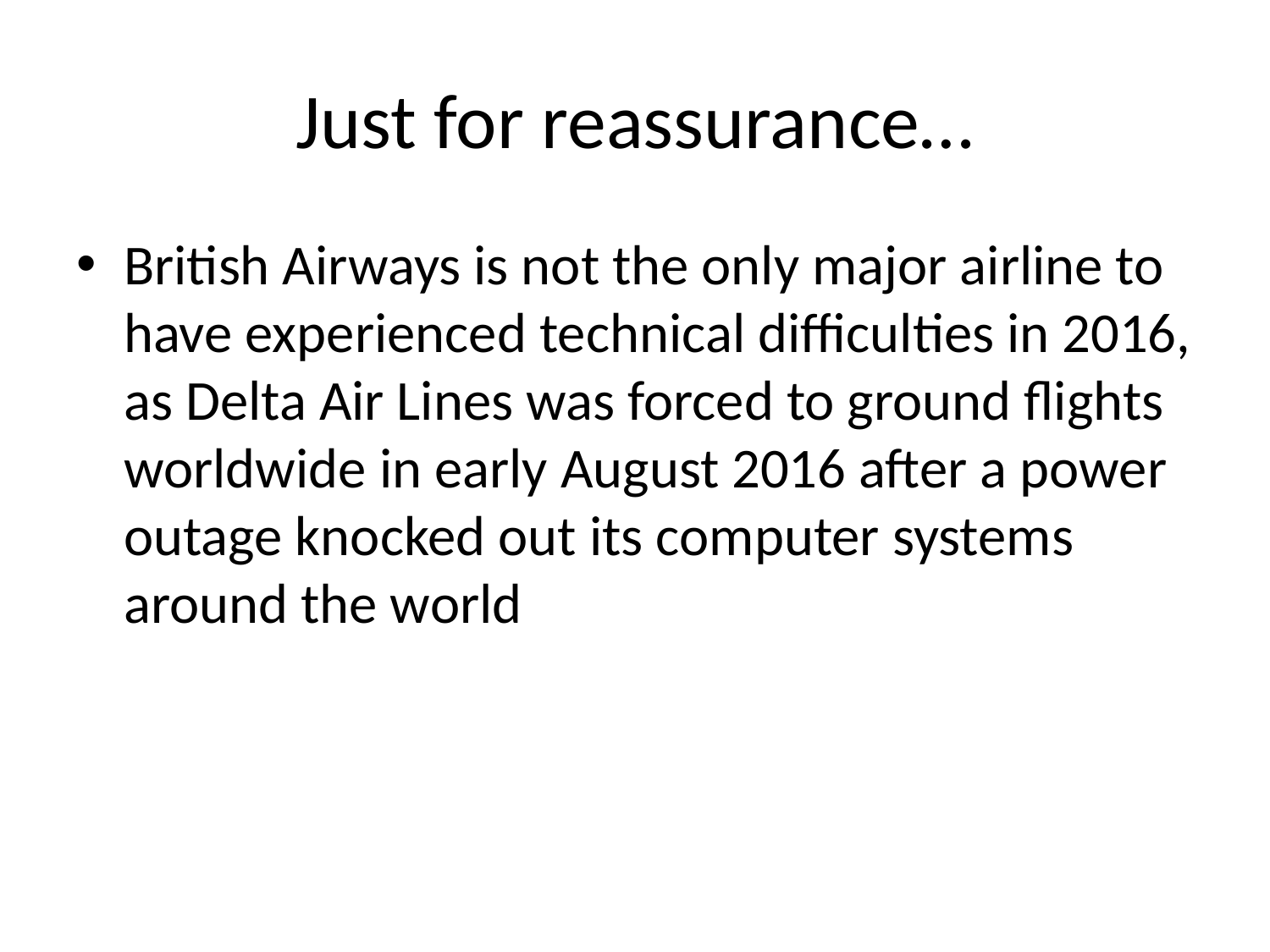

# Just for reassurance…
British Airways is not the only major airline to have experienced technical difficulties in 2016, as Delta Air Lines was forced to ground flights worldwide in early August 2016 after a power outage knocked out its computer systems around the world